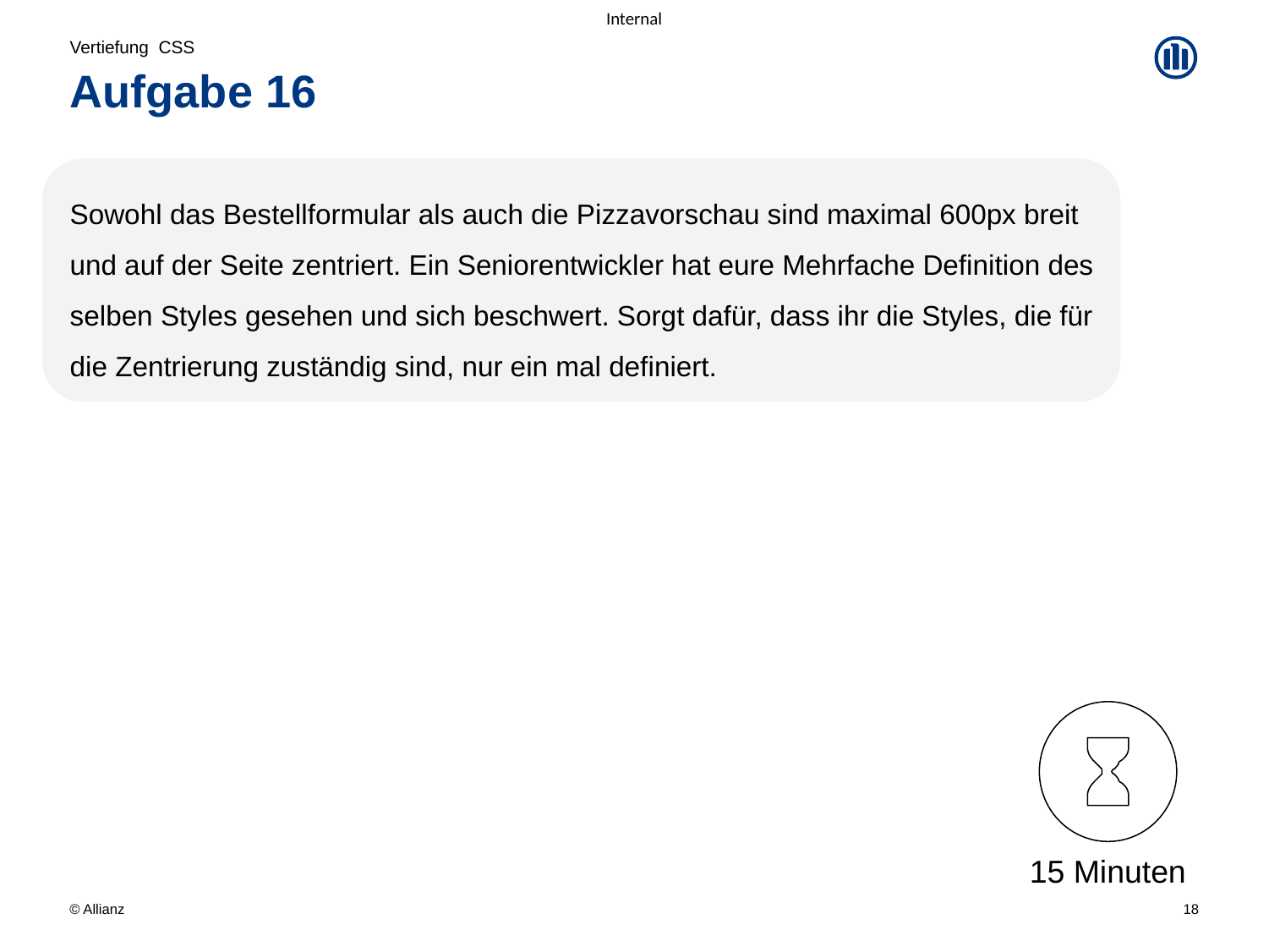

Vertiefung  CSS
# Aufgabe 16

Sowohl das Bestellformular als auch die Pizzavorschau sind maximal 600px breit und auf der Seite zentriert. Ein Seniorentwickler hat eure Mehrfache Definition des selben Styles gesehen und sich beschwert. Sorgt dafür, dass ihr die Styles, die für die Zentrierung zuständig sind, nur ein mal definiert.

15 Minuten
18